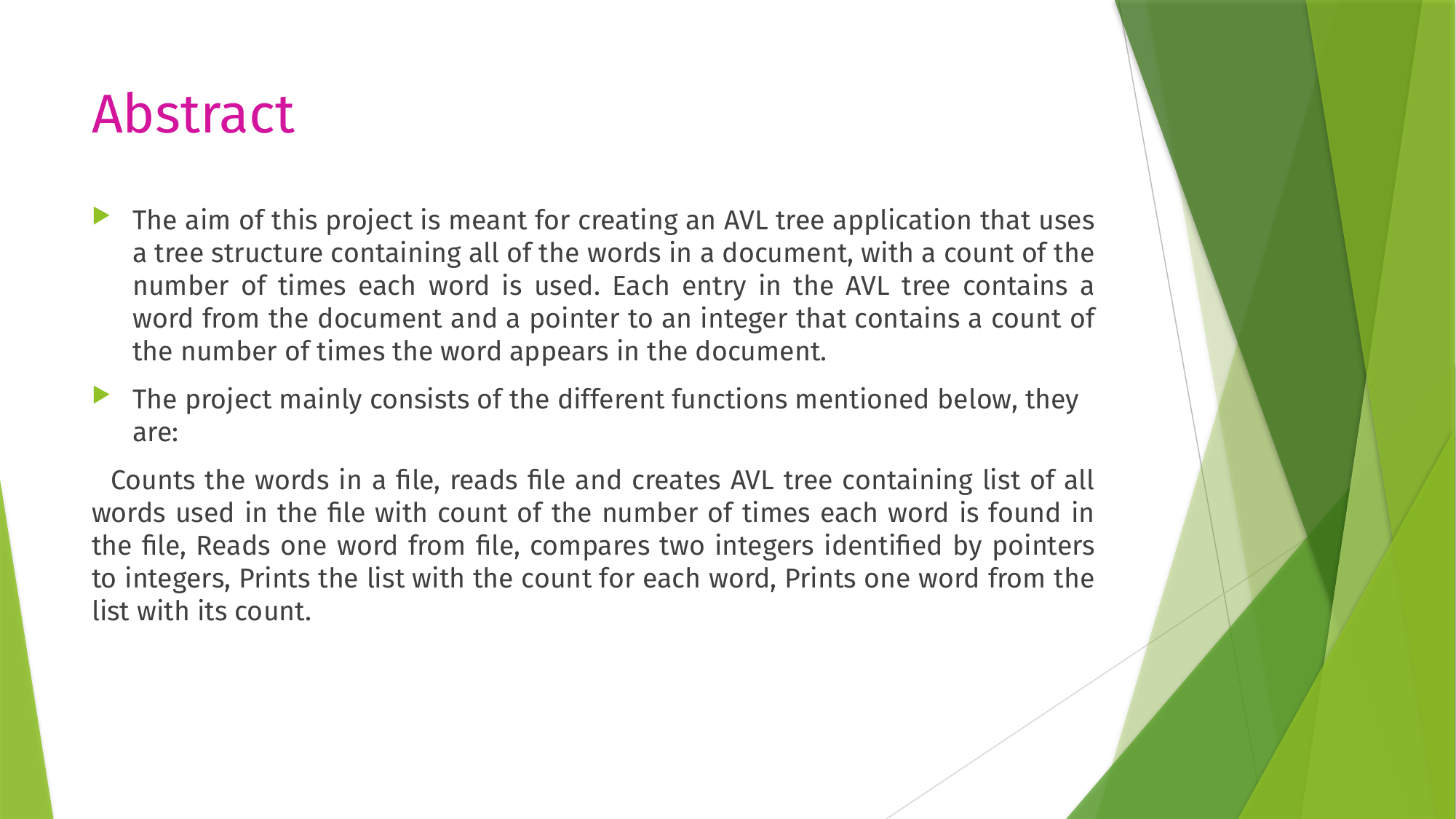

# Abstract

The aim of this project is meant for creating an AVL tree application that uses a tree structure containing all of the words in a document, with a count of the number of times each word is used. Each entry in the AVL tree contains a word from the document and a pointer to an integer that contains a count of the number of times the word appears in the document.
The project mainly consists of the different functions mentioned below, they are:
  Counts the words in a file, reads file and creates AVL tree containing list of all words used in the file with count of the number of times each word is found in the file, Reads one word from file, compares two integers identified by pointers to integers, Prints the list with the count for each word, Prints one word from the list with its count.